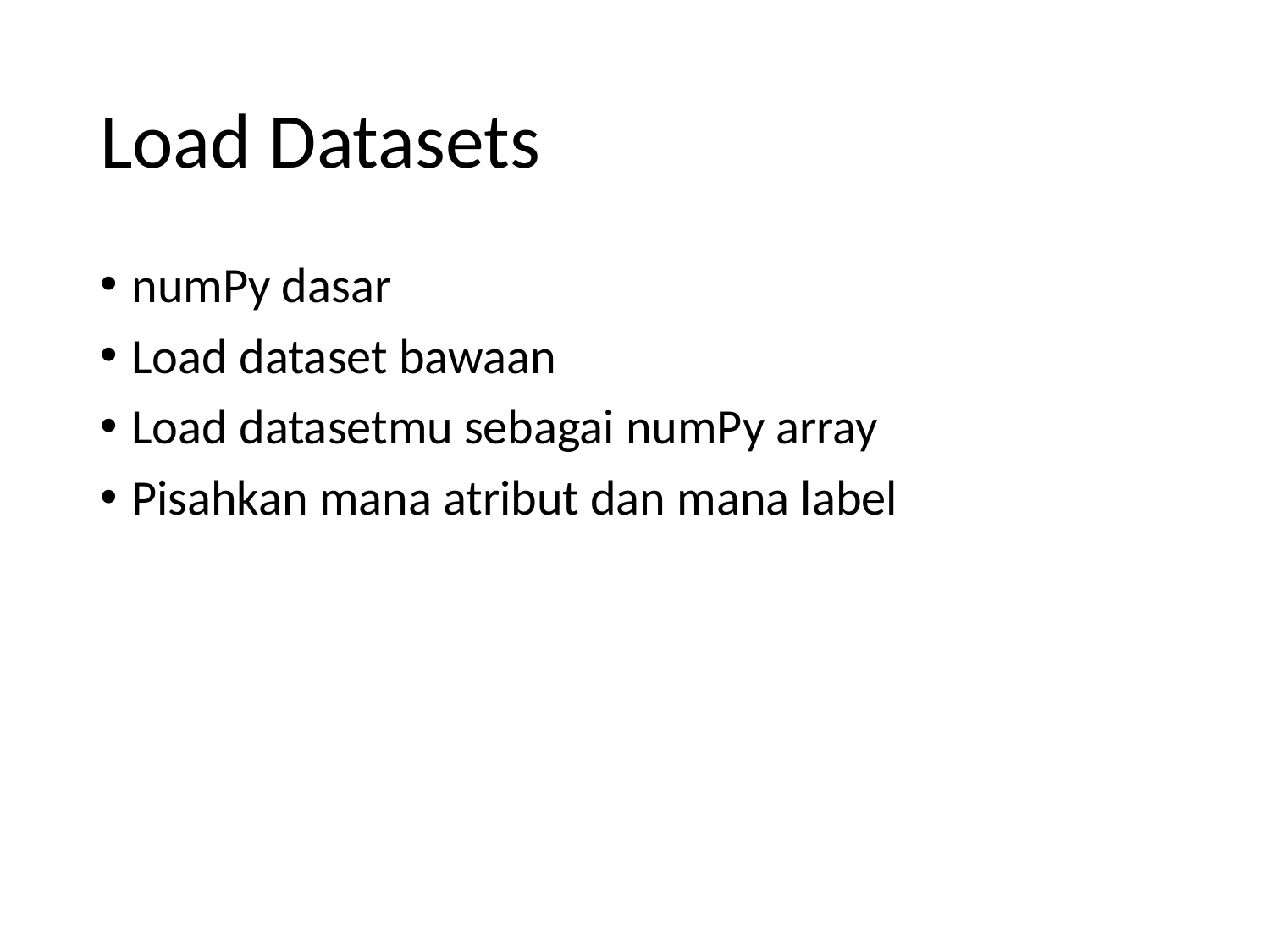

# Load Datasets
numPy dasar
Load dataset bawaan
Load datasetmu sebagai numPy array
Pisahkan mana atribut dan mana label